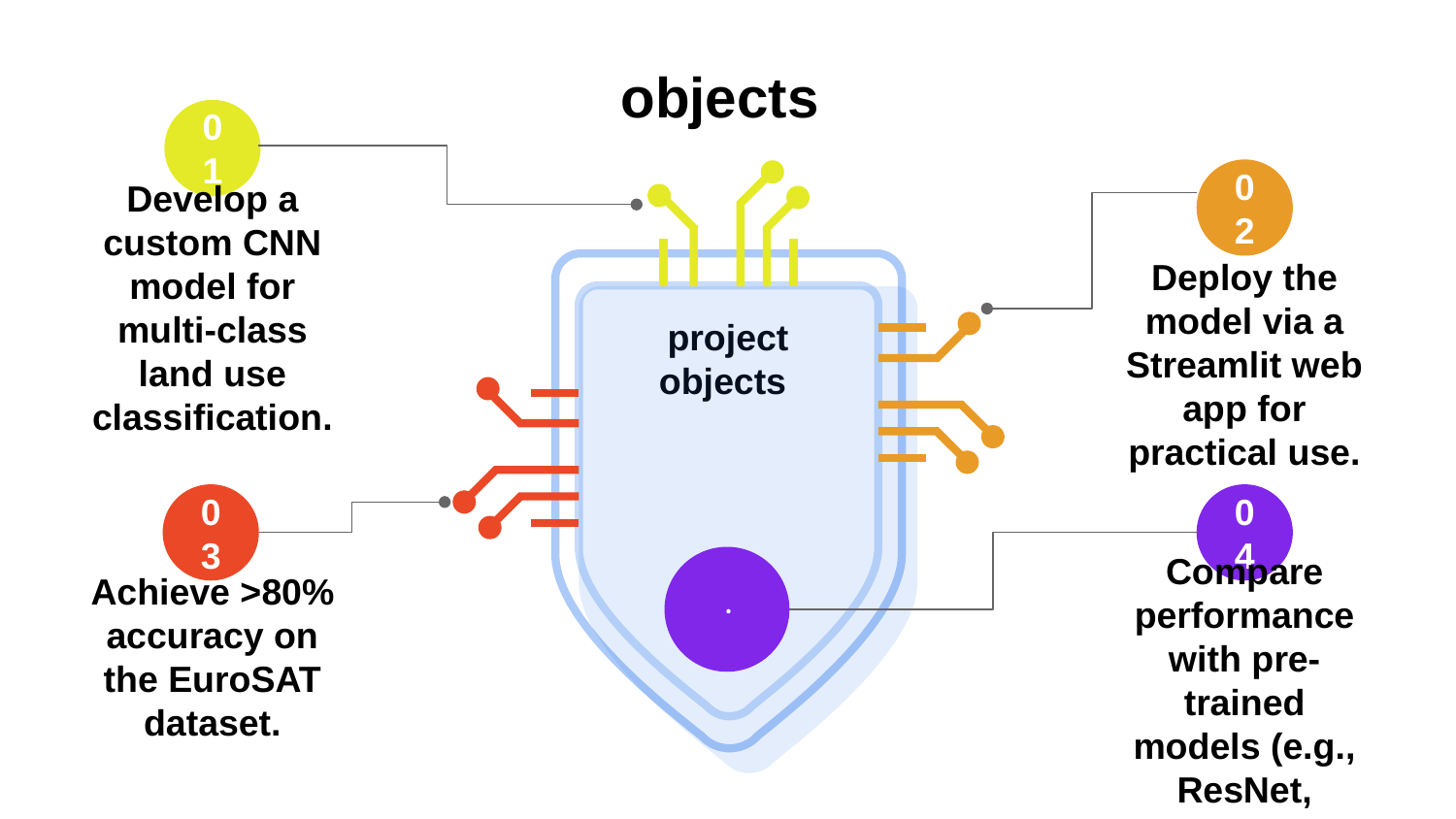

# objects
01

Develop a custom CNN model for multi-class land use classification.

02
Deploy the model via a Streamlit web app for practical use.

 project
objects

03

Achieve >80% accuracy on the EuroSAT dataset.

04

Compare performance with pre-trained models (e.g., ResNet, VGG16).